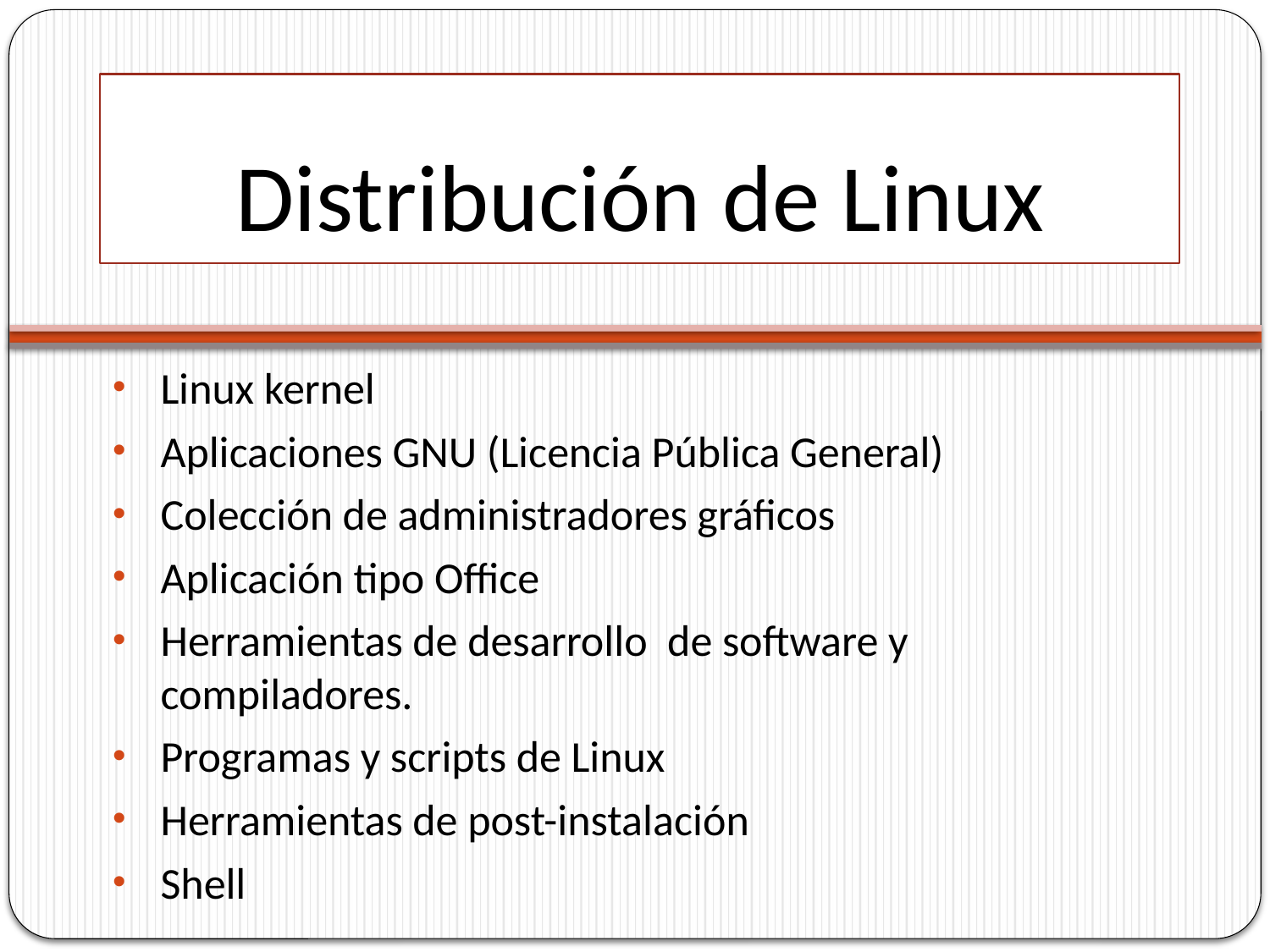

# Distribución de Linux
Linux kernel
Aplicaciones GNU (Licencia Pública General)
Colección de administradores gráficos
Aplicación tipo Office
Herramientas de desarrollo  de software y compiladores.
Programas y scripts de Linux
Herramientas de post-instalación
Shell